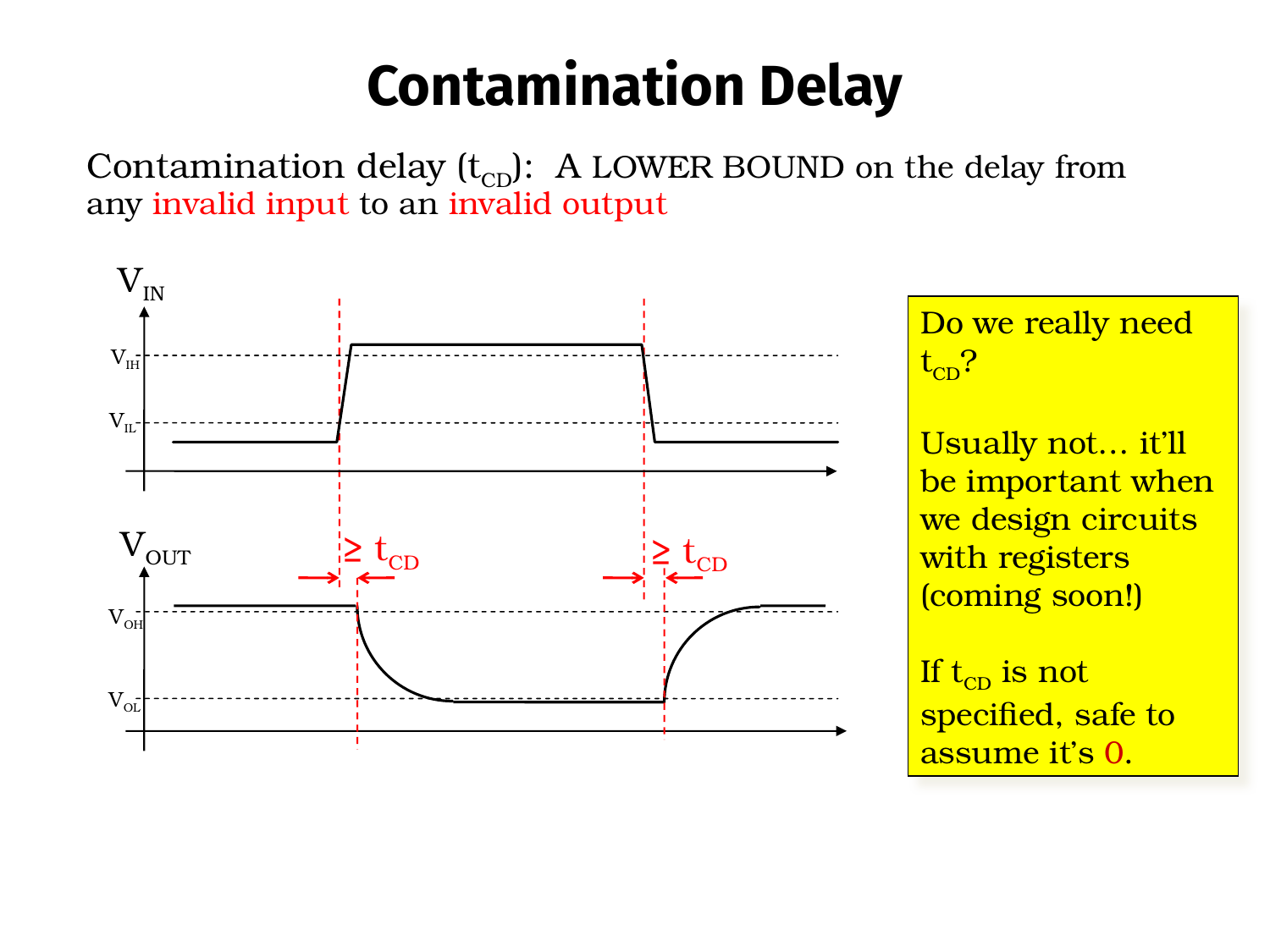

# Contamination Delay
Contamination delay (tCD):  A LOWER BOUND on the delay from any invalid input to an invalid output
VIN
Do we really need tCD?

Usually not… it’ll be important when we design circuits with registers (coming soon!)

If tCD is not specified, safe to assume it’s 0.

VIH

VIL

VOUT
≥ tCD

≥ tCD

VOH

VOL